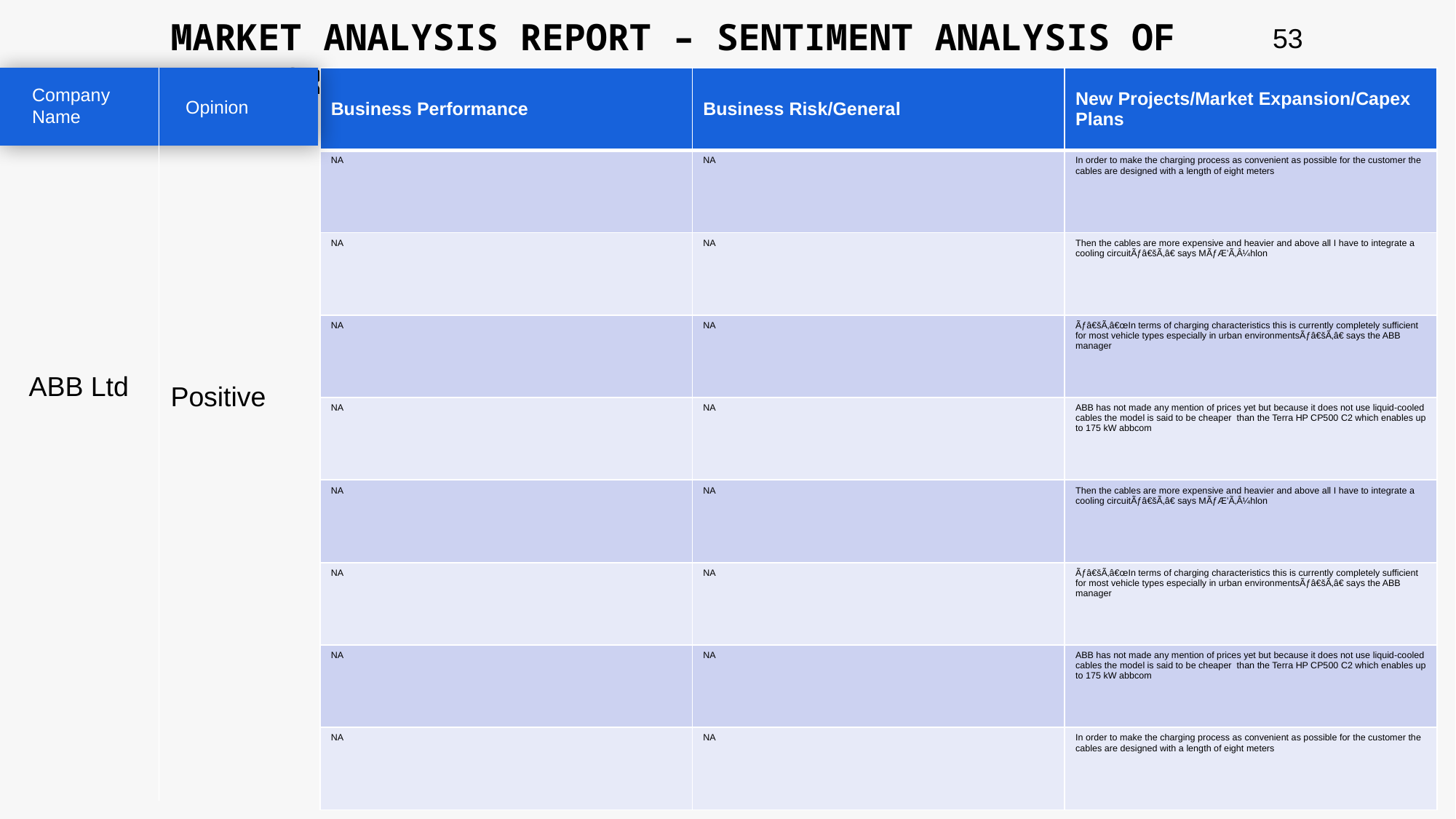

MARKET ANALYSIS REPORT – SENTIMENT ANALYSIS OF PEER GROUP
53

| Business Performance | Business Risk/General | New Projects/Market Expansion/Capex Plans |
| --- | --- | --- |
| NA | NA | In order to make the charging process as convenient as possible for the customer the cables are designed with a length of eight meters |
| NA | NA | Then the cables are more expensive and heavier and above all I have to integrate a cooling circuitÃƒâ€šÃ‚â€ says MÃƒÆ’Ã‚Â¼hlon |
| NA | NA | Ãƒâ€šÃ‚â€œIn terms of charging characteristics this is currently completely sufficient for most vehicle types especially in urban environmentsÃƒâ€šÃ‚â€ says the ABB manager |
| NA | NA | ABB has not made any mention of prices yet but because it does not use liquid-cooled cables the model is said to be cheaper than the Terra HP CP500 C2 which enables up to 175 kW abbcom |
| NA | NA | Then the cables are more expensive and heavier and above all I have to integrate a cooling circuitÃƒâ€šÃ‚â€ says MÃƒÆ’Ã‚Â¼hlon |
| NA | NA | Ãƒâ€šÃ‚â€œIn terms of charging characteristics this is currently completely sufficient for most vehicle types especially in urban environmentsÃƒâ€šÃ‚â€ says the ABB manager |
| NA | NA | ABB has not made any mention of prices yet but because it does not use liquid-cooled cables the model is said to be cheaper than the Terra HP CP500 C2 which enables up to 175 kW abbcom |
| NA | NA | In order to make the charging process as convenient as possible for the customer the cables are designed with a length of eight meters |
Company Name
Opinion
ABB Ltd
Positive